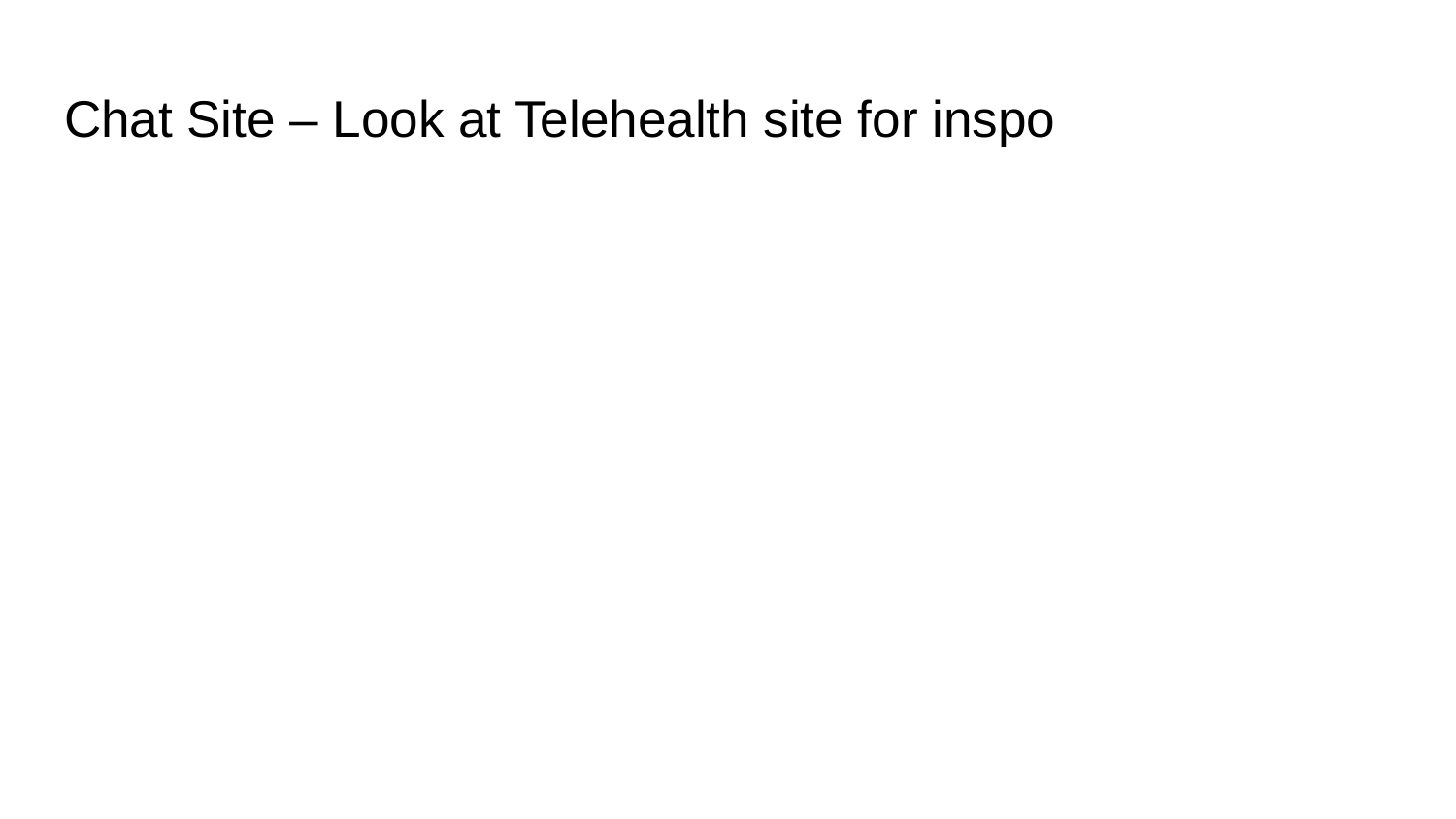

# Chat Site – Look at Telehealth site for inspo